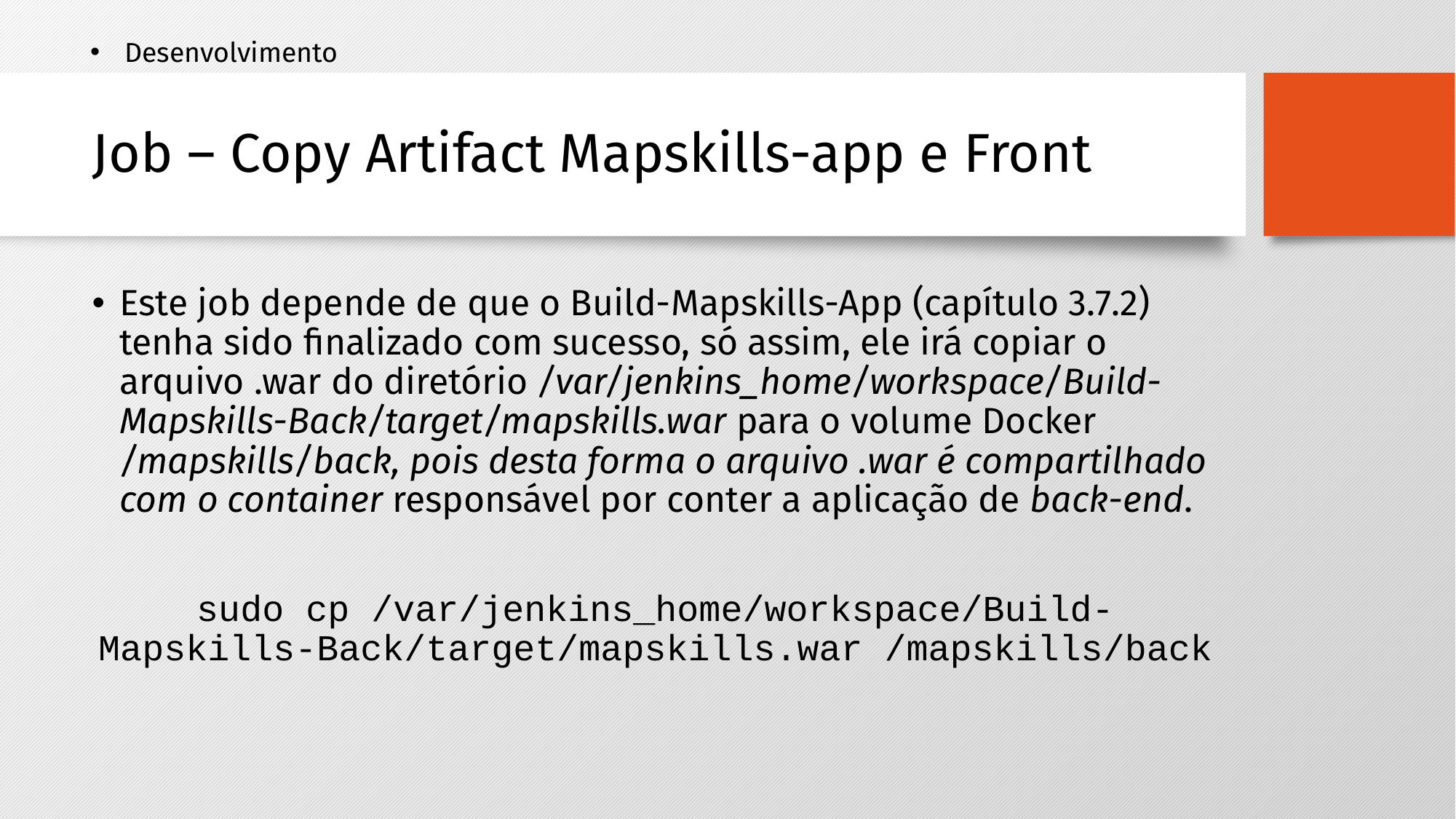

Desenvolvimento
# Job – Copy Artifact Mapskills-app e Front
Este job depende de que o Build-Mapskills-App (capítulo 3.7.2) tenha sido finalizado com sucesso, só assim, ele irá copiar o arquivo .war do diretório /var/jenkins_home/workspace/Build-Mapskills-Back/target/mapskills.war para o volume Docker /mapskills/back, pois desta forma o arquivo .war é compartilhado com o container responsável por conter a aplicação de back-end.

sudo cp /var/jenkins_home/workspace/Build-Mapskills-Back/target/mapskills.war /mapskills/back